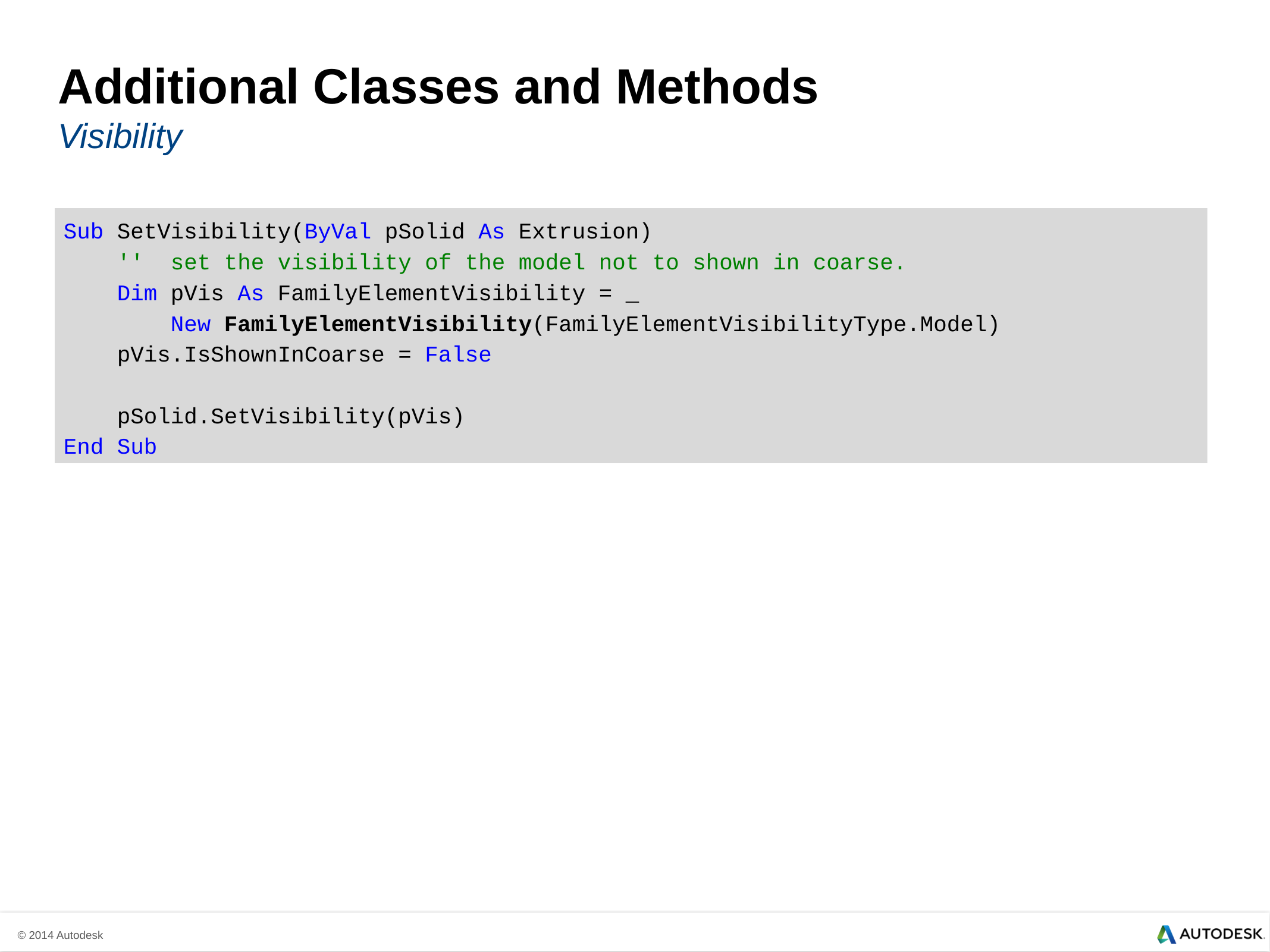

# Additional Classes and Methods Visibility
Sub SetVisibility(ByVal pSolid As Extrusion)
    ''  set the visibility of the model not to shown in coarse.
    Dim pVis As FamilyElementVisibility = _
        New FamilyElementVisibility(FamilyElementVisibilityType.Model)
    pVis.IsShownInCoarse = False

    pSolid.SetVisibility(pVis)
End Sub